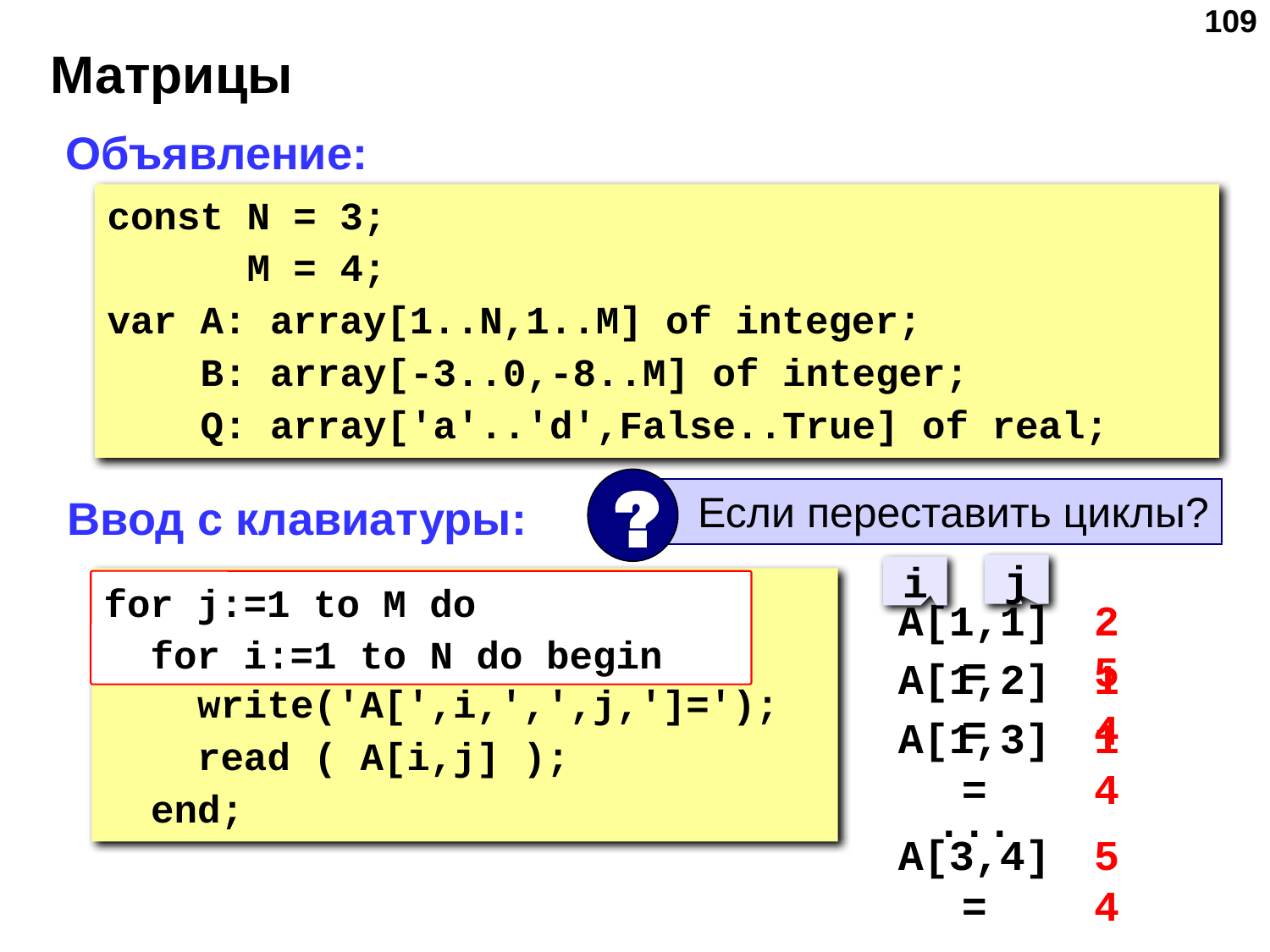

109
# Матрицы
Объявление:
const N = 3;
      M = 4;
var A: array[1..N,1..M] of integer;
    B: array[-3..0,-8..M] of integer;
    Q: array['a'..'d',False..True] of real;
?
  Если переставить циклы?
Ввод с клавиатуры:
j
i
for i:=1 to N do
  for j:=1 to M do begin
    write('A[',i,',',j,']=');
    read ( A[i,j] );
  end;
for j:=1 to M do
  for i:=1 to N do begin
A[1,1]=
25
A[1,2]=
14
A[1,3]=
14
...
A[3,4]=
54